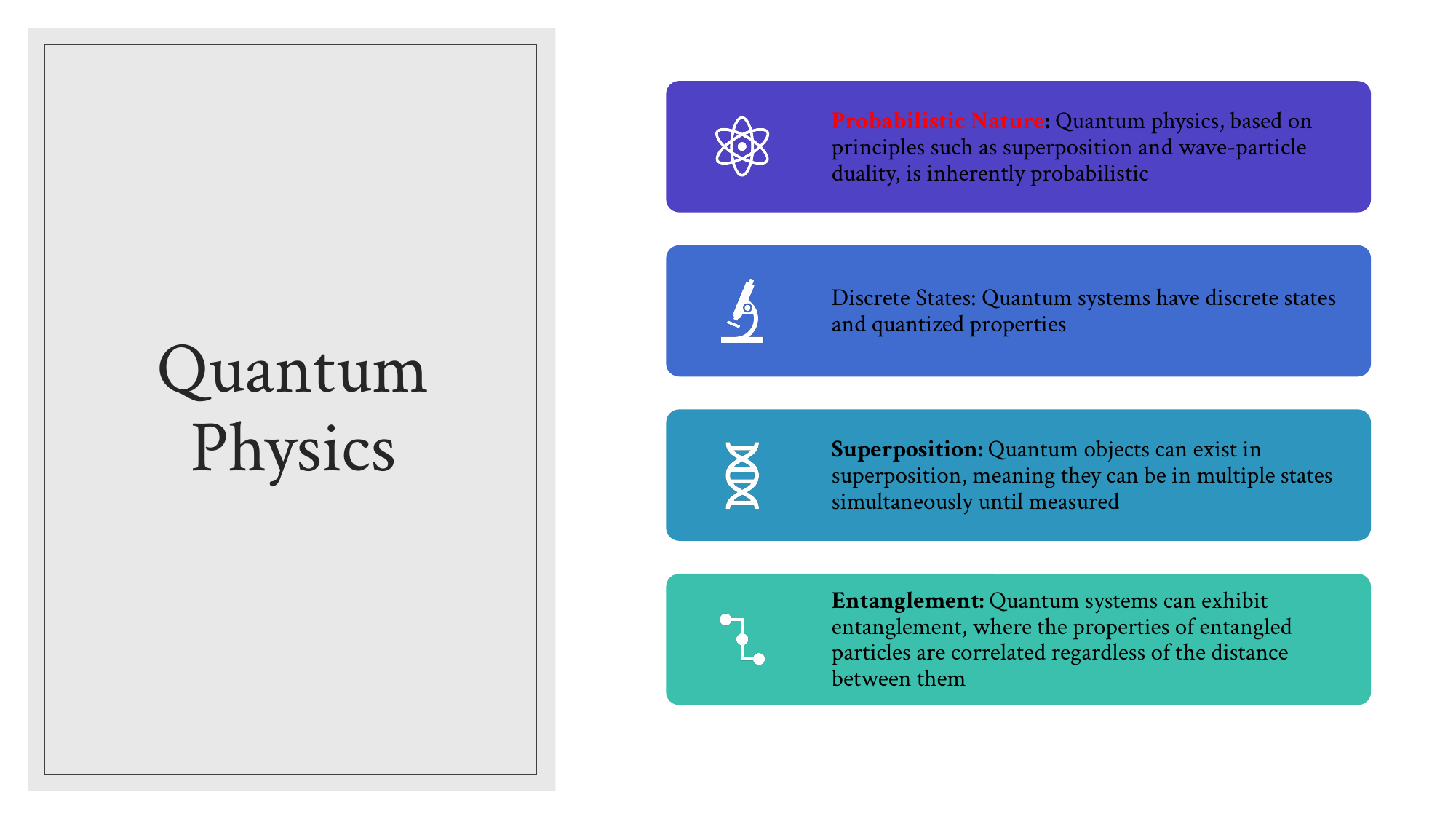

# Quantum Physics
Probabilistic Nature: Quantum physics, based on principles such as superposition and wave-particle duality, is inherently probabilistic
Discrete States: Quantum systems have discrete states and quantized properties
Superposition: Quantum objects can exist in superposition, meaning they can be in multiple states simultaneously until measured
Entanglement: Quantum systems can exhibit entanglement, where the properties of entangled particles are correlated regardless of the distance between them